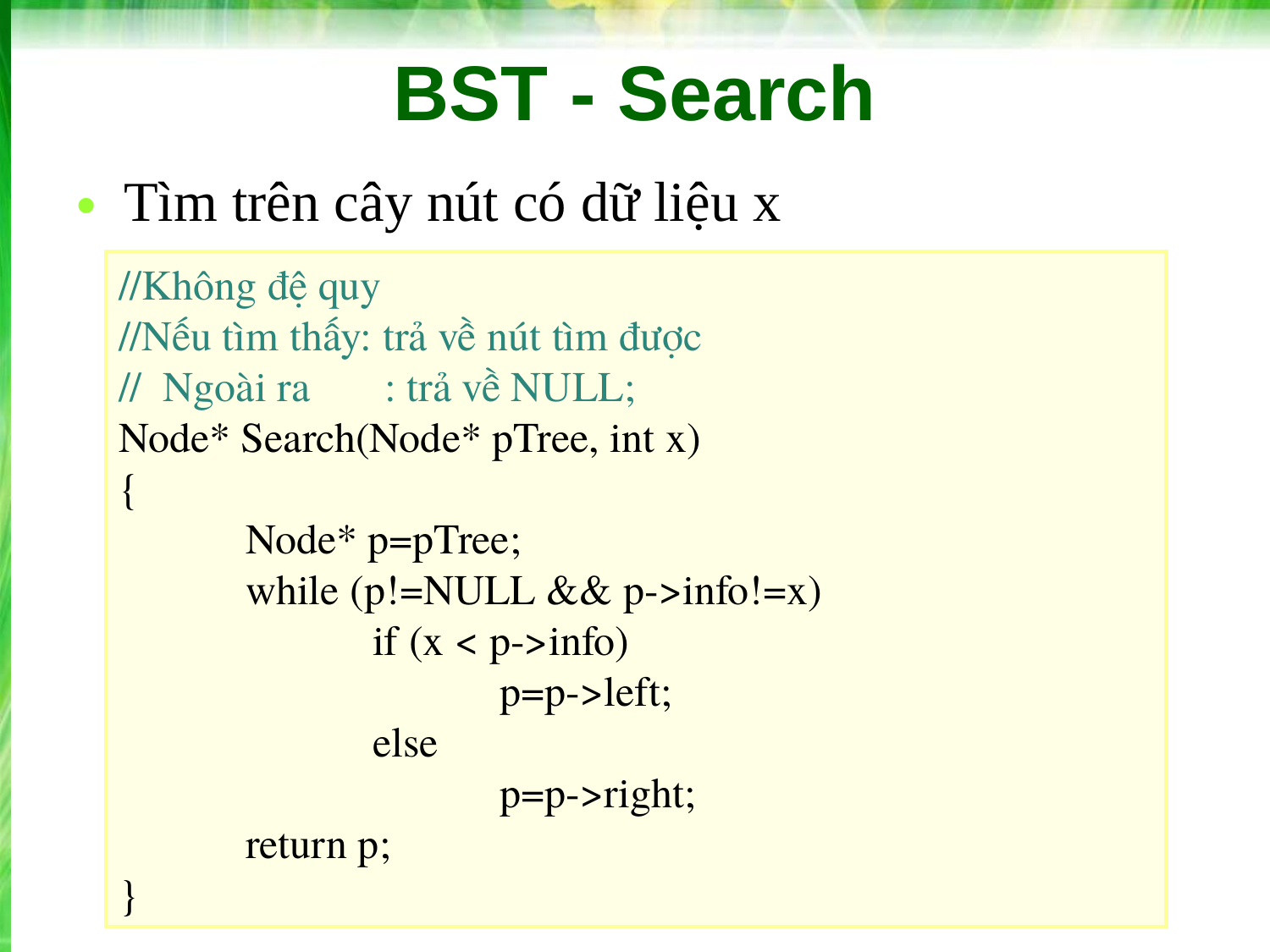

# BST - Search
Tìm trên cây nút có dữ liệu x

//Không đệ quy
//Nếu tìm thấy: trả về nút tìm được
//  Ngoài ra       : trả về NULL;
Node* Search(Node* pTree, int x)
{
	Node* p=pTree;
	while (p!=NULL && p->info!=x)
		if (x < p->info)
			p=p->left;
		else
			p=p->right;
	return p;
}
46